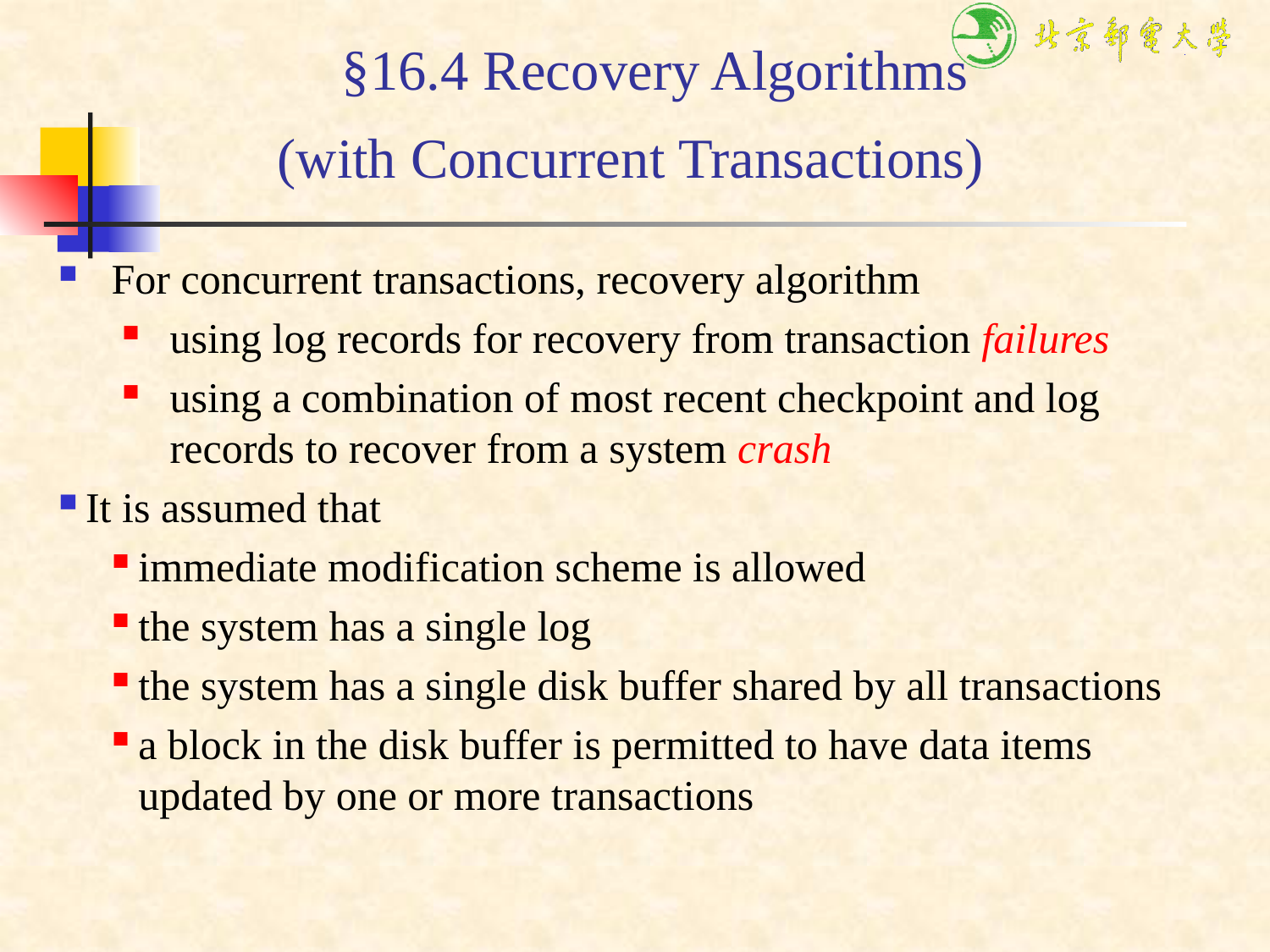

# §16.4 Recovery Algorithms (with Concurrent Transactions)
For concurrent transactions, recovery algorithm
using log records for recovery from transaction failures
using a combination of most recent checkpoint and log records to recover from a system crash
It is assumed that
immediate modification scheme is allowed
the system has a single log
the system has a single disk buffer shared by all transactions
a block in the disk buffer is permitted to have data items updated by one or more transactions
56